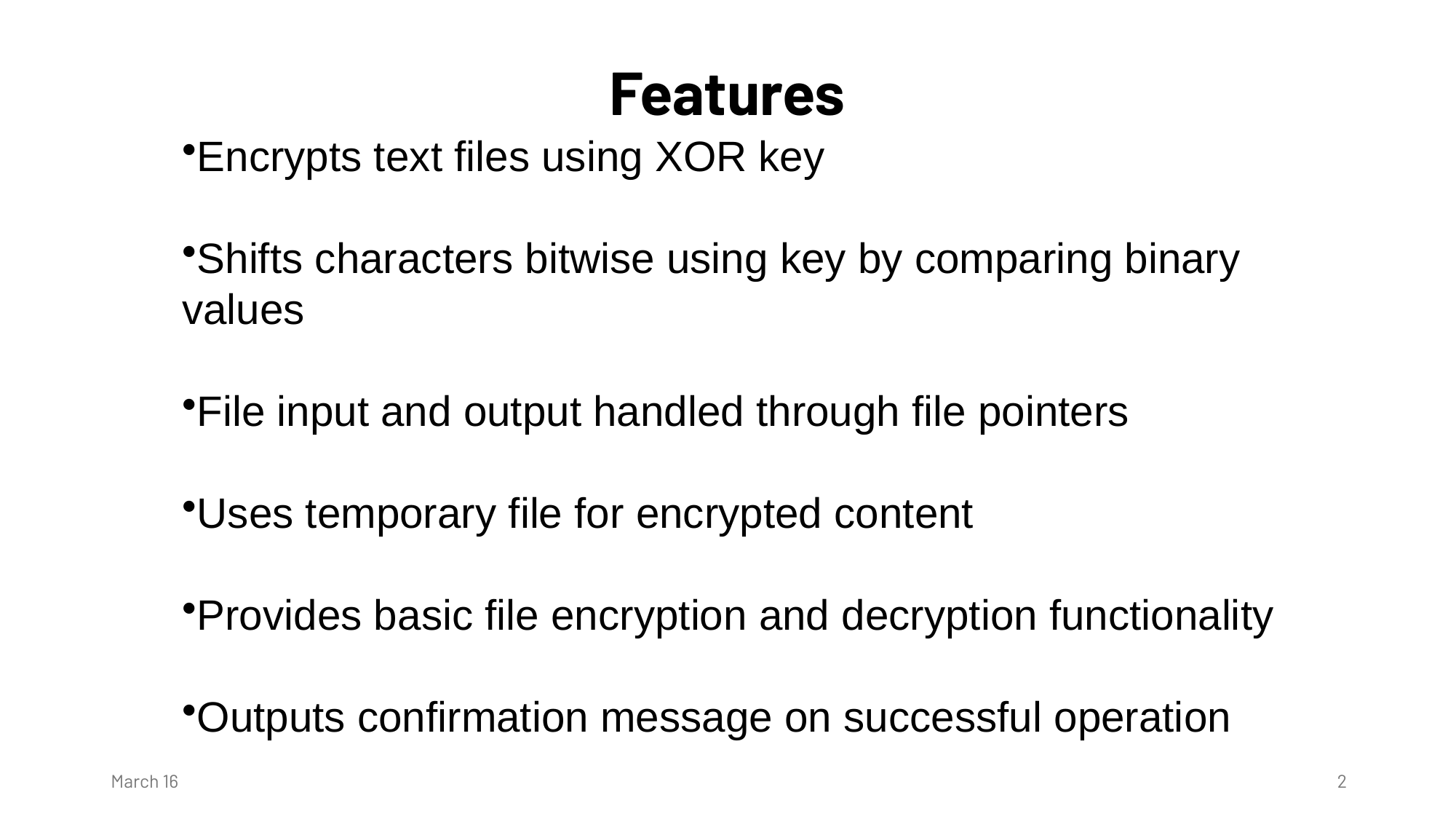

# Features

Encrypts text files using XOR key

Shifts characters bitwise using key by comparing binary values

File input and output handled through file pointers

Uses temporary file for encrypted content

Provides basic file encryption and decryption functionality

Outputs confirmation message on successful operation
March 16
2